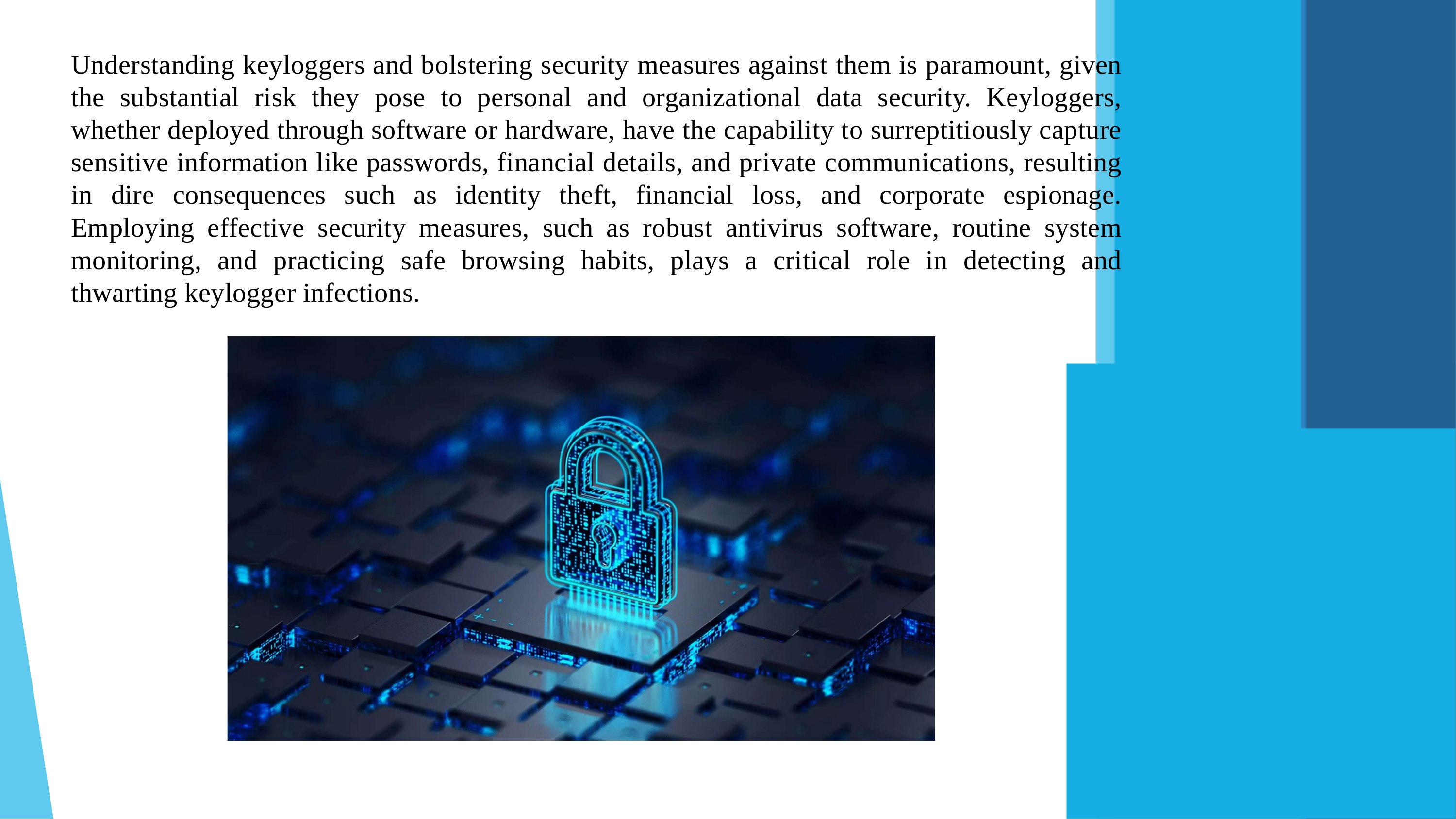

Understanding keyloggers and bolstering security measures against them is paramount, given the substantial risk they pose to personal and organizational data security. Keyloggers, whether deployed through software or hardware, have the capability to surreptitiously capture sensitive information like passwords, financial details, and private communications, resulting in dire consequences such as identity theft, financial loss, and corporate espionage. Employing effective security measures, such as robust antivirus software, routine system monitoring, and practicing safe browsing habits, plays a critical role in detecting and thwarting keylogger infections.